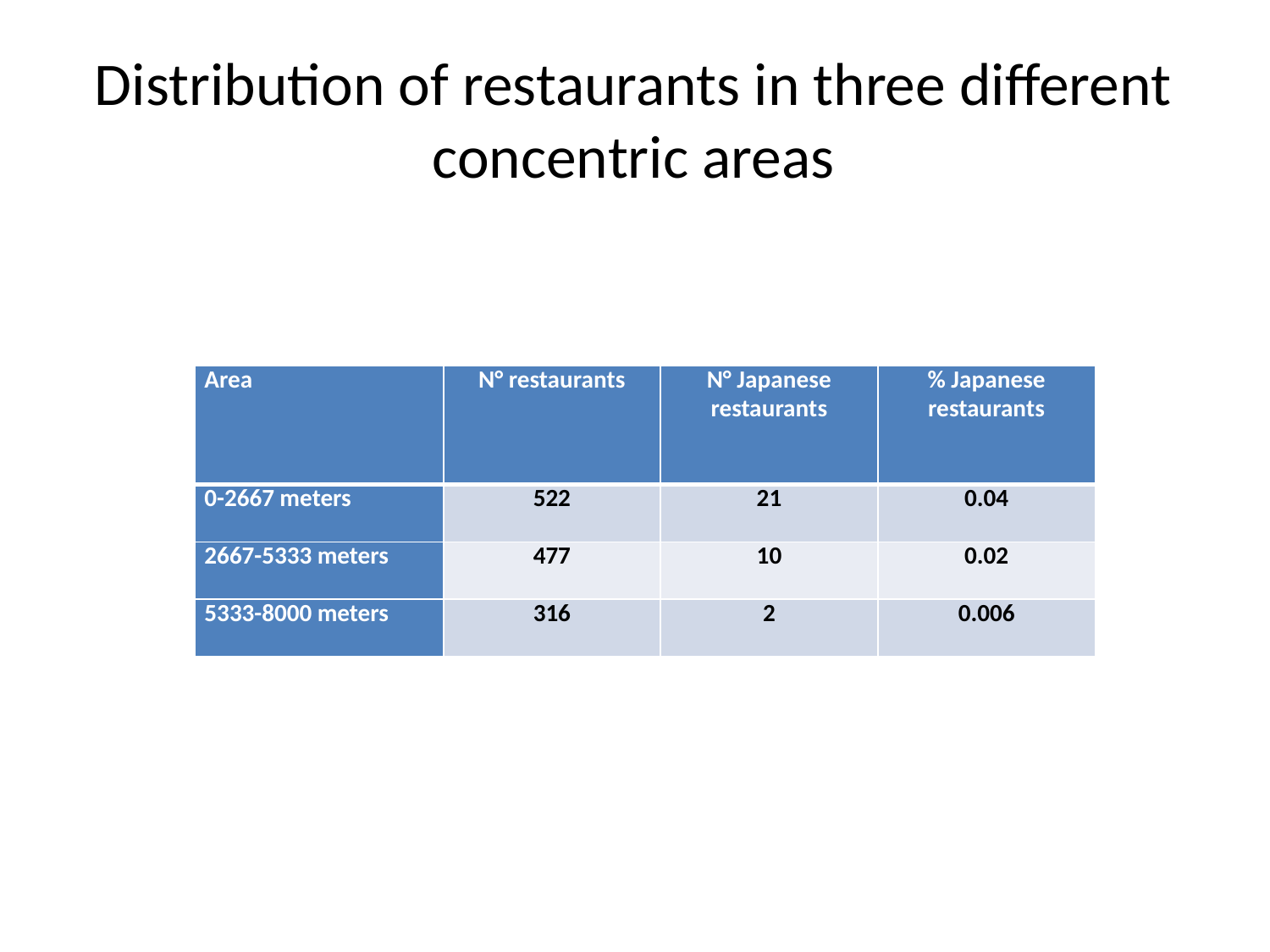

# Distribution of restaurants in three different concentric areas
| Area | N° restaurants | N° Japanese restaurants | % Japanese restaurants |
| --- | --- | --- | --- |
| 0-2667 meters | 522 | 21 | 0.04 |
| 2667-5333 meters | 477 | 10 | 0.02 |
| 5333-8000 meters | 316 | 2 | 0.006 |